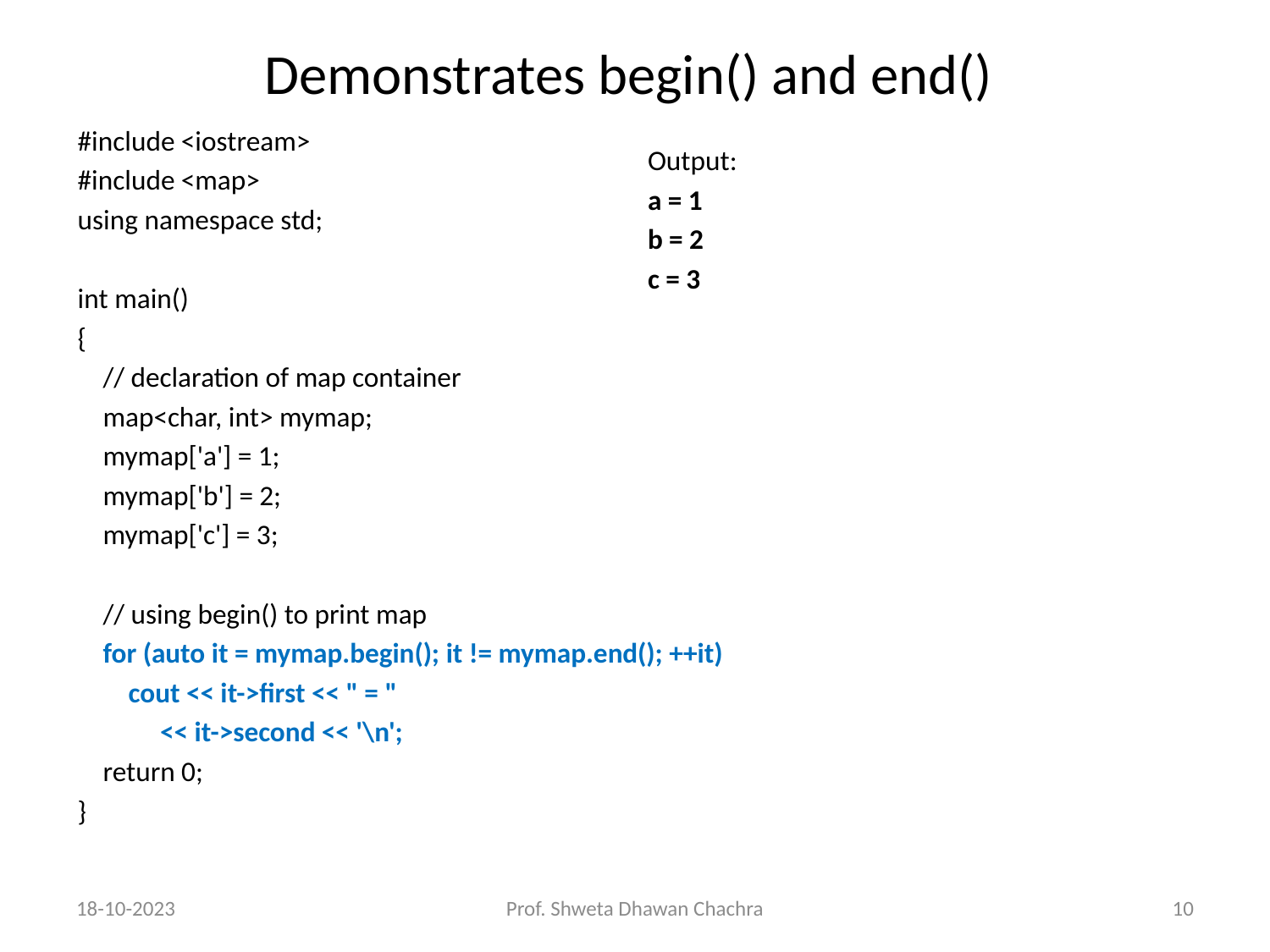

# Demonstrates begin() and end()
#include <iostream>
#include <map>
using namespace std;

int main()
{
    // declaration of map container
    map<char, int> mymap;
    mymap['a'] = 1;
    mymap['b'] = 2;
    mymap['c'] = 3;

    // using begin() to print map
    for (auto it = mymap.begin(); it != mymap.end(); ++it)
        cout << it->first << " = "
             << it->second << '\n';
    return 0;
}

Output:
a = 1
b = 2
c = 3
18-10-2023
Prof. Shweta Dhawan Chachra
10